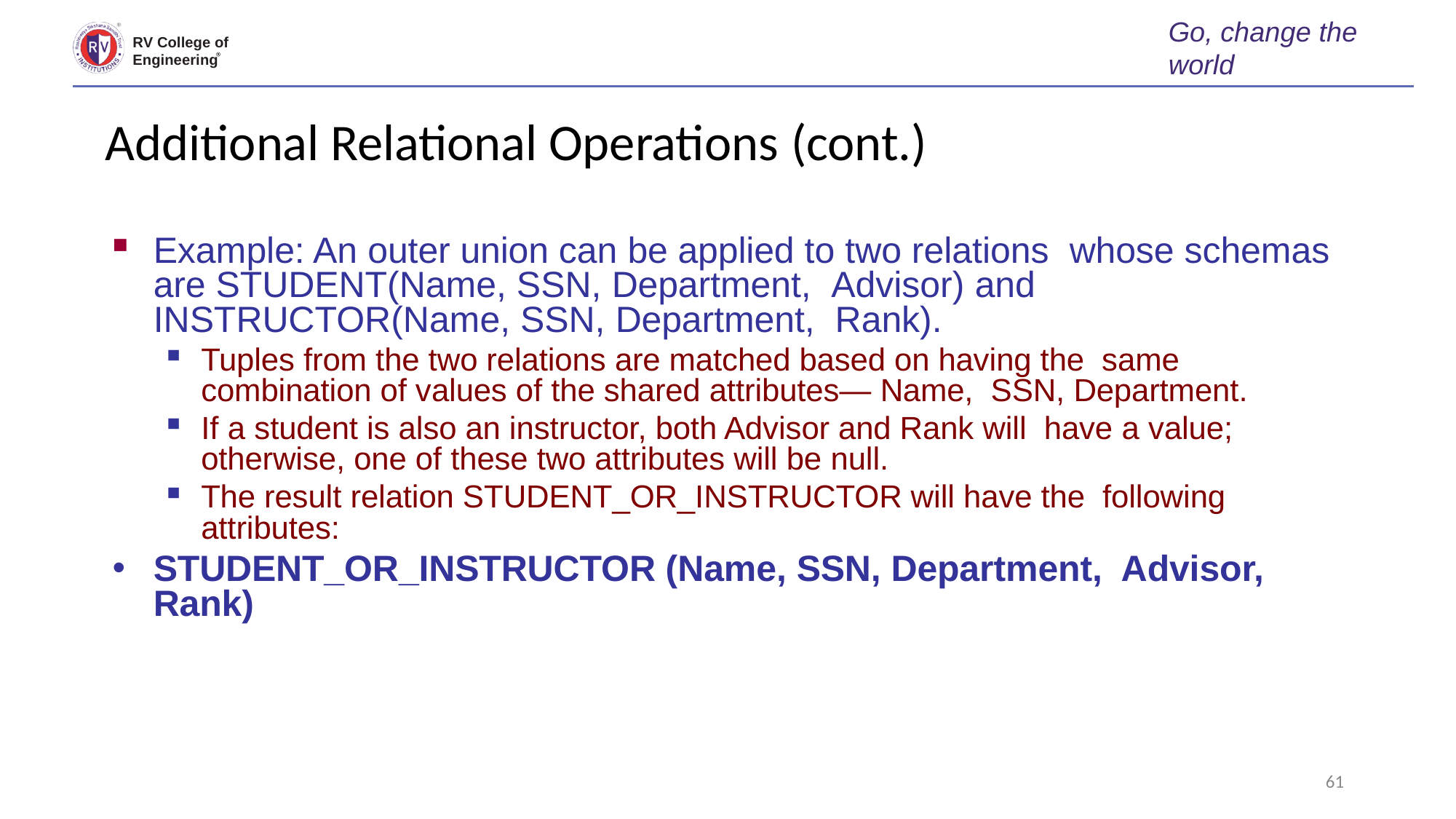

Go, change the world

RV College of
Engineering

# Additional Relational Operations (cont.)

Example: An outer union can be applied to two relations  whose schemas are STUDENT(Name, SSN, Department,  Advisor) and INSTRUCTOR(Name, SSN, Department,  Rank).
Tuples from the two relations are matched based on having the  same combination of values of the shared attributes— Name,  SSN, Department.
If a student is also an instructor, both Advisor and Rank will  have a value; otherwise, one of these two attributes will be null.
The result relation STUDENT_OR_INSTRUCTOR will have the  following attributes:
STUDENT_OR_INSTRUCTOR (Name, SSN, Department,  Advisor, Rank)

61